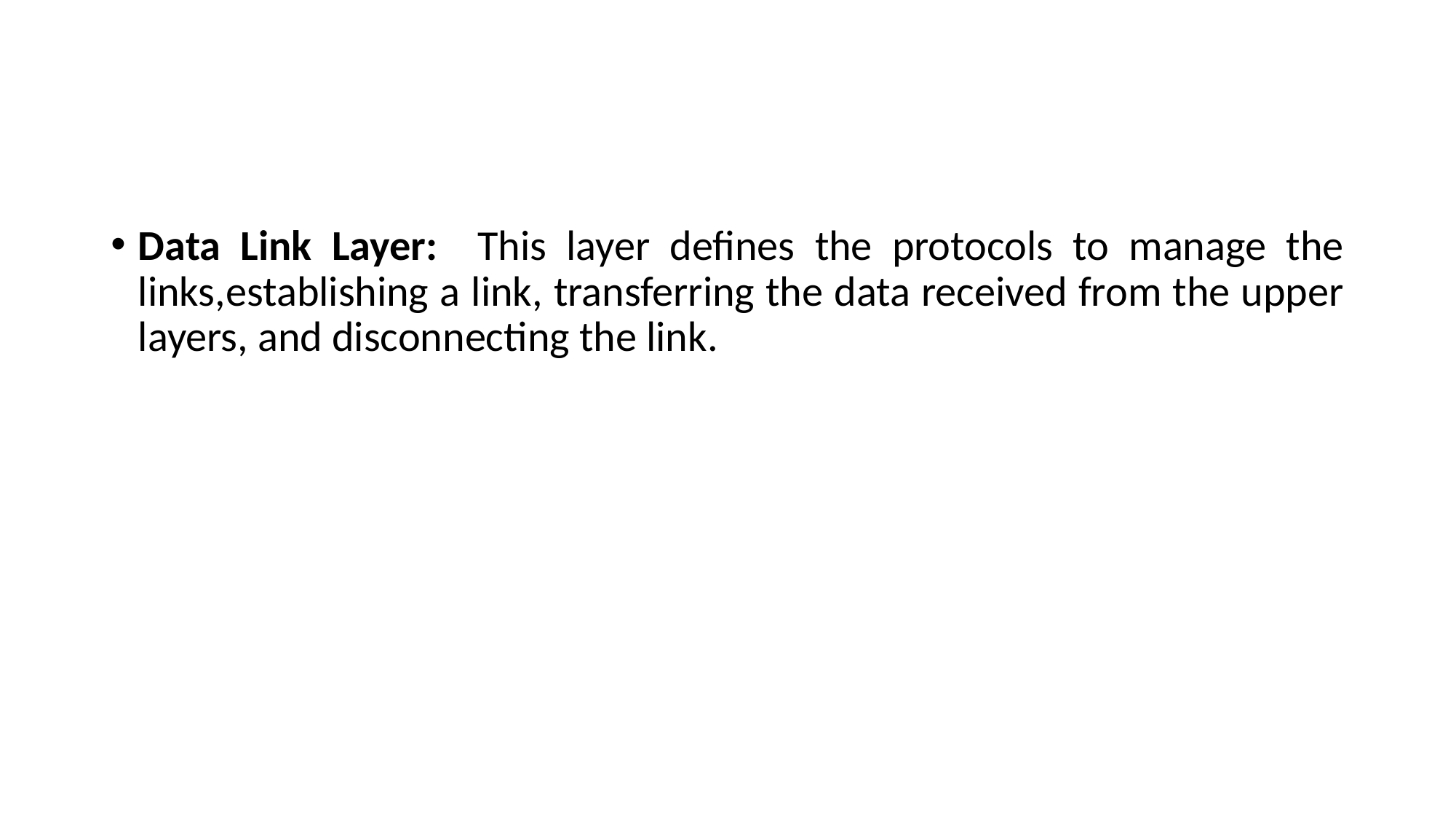

#
Data Link Layer:  This layer defines the protocols to manage the links,establishing a link, transferring the data received from the upper layers, and disconnecting the link.